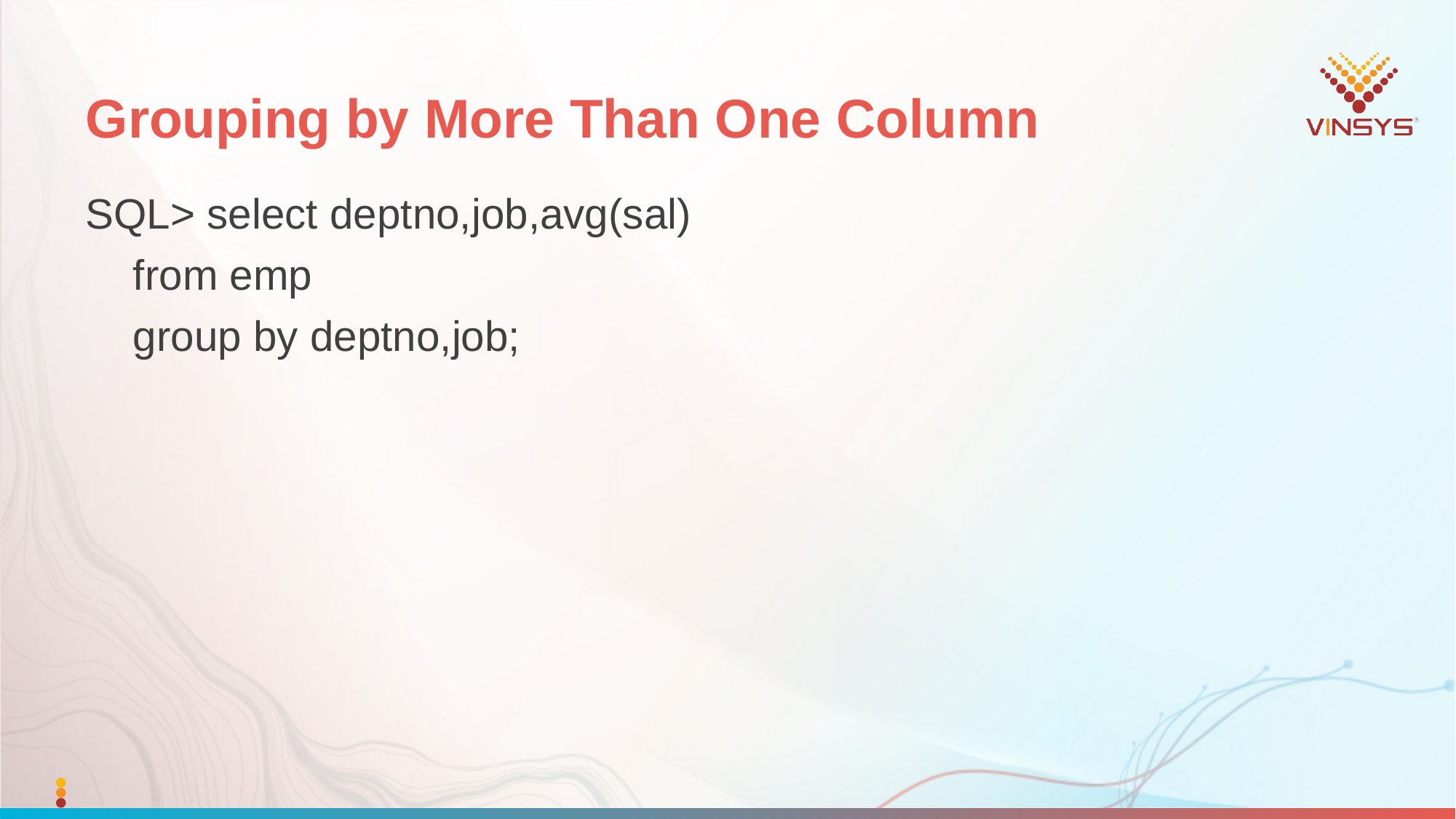

# Grouping by More Than One Column
SQL> select deptno,job,avg(sal)
    from emp
    group by deptno,job;